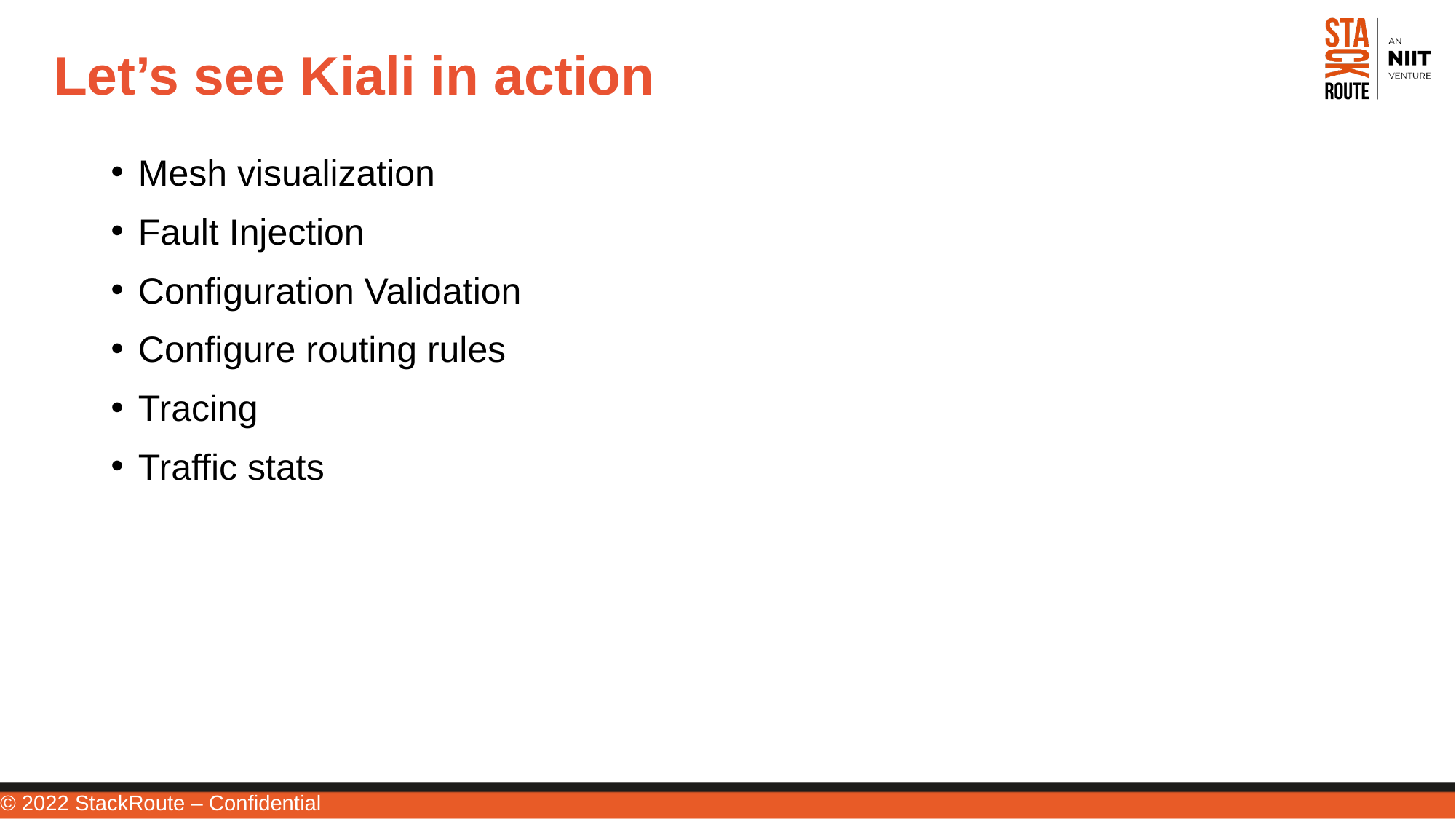

# Let’s see Kiali in action
Mesh visualization
Fault Injection
Configuration Validation
Configure routing rules
Tracing
Traffic stats